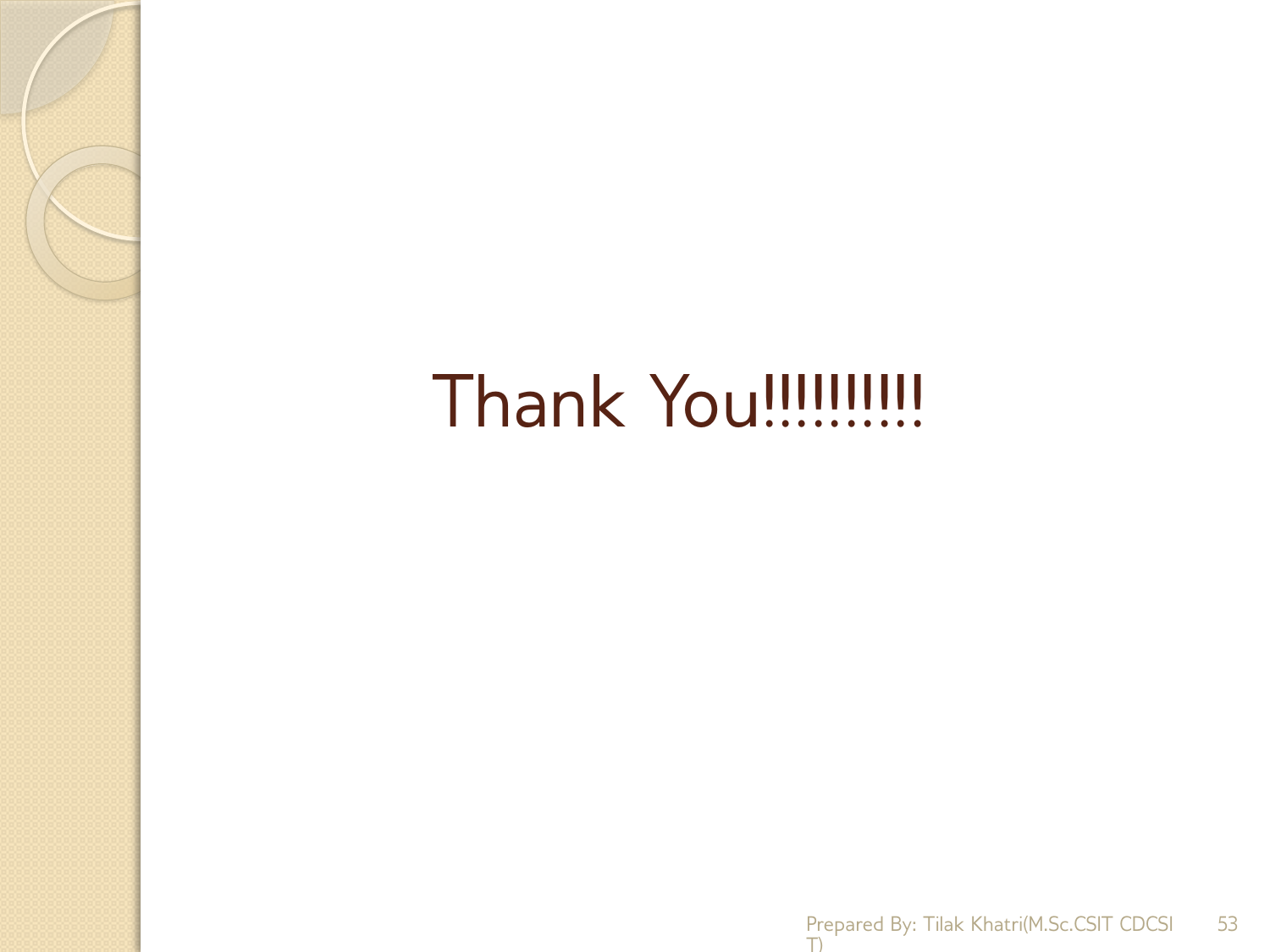

# Thank You!!!!!!!!!!
Prepared By: Tilak Khatri(M.Sc.CSIT CDCSIT)
53